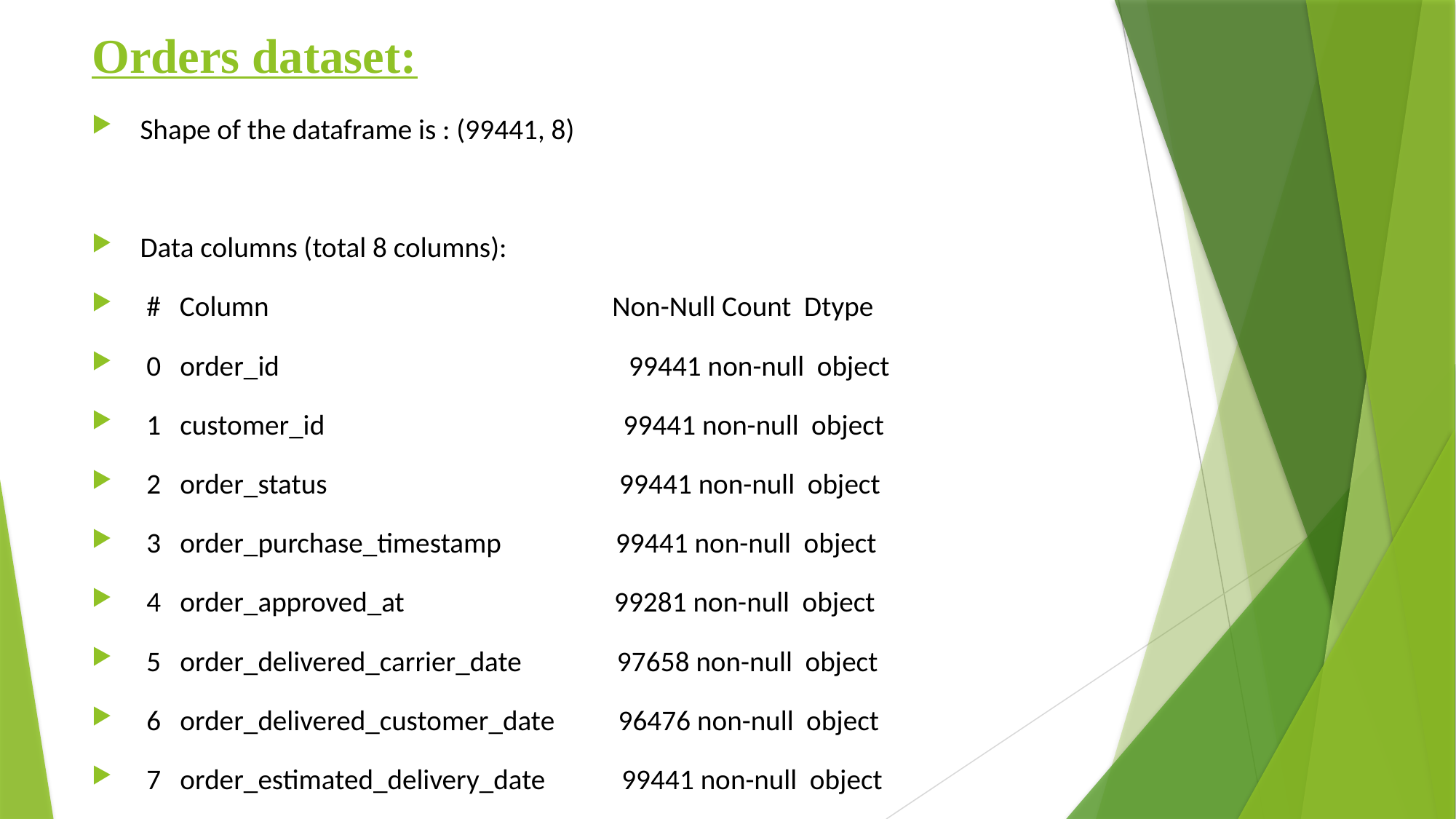

# Orders dataset:
Shape of the dataframe is : (99441, 8)

Data columns (total 8 columns):
 #   Column                                                      Non-Null Count  Dtype
 0   order_id                                                       99441 non-null  object
 1   customer_id                                               99441 non-null  object
 2   order_status                                              99441 non-null  object
 3   order_purchase_timestamp                  99441 non-null  object
 4   order_approved_at                                 99281 non-null  object
 5   order_delivered_carrier_date               97658 non-null  object
 6   order_delivered_customer_date          96476 non-null  object
 7   order_estimated_delivery_date            99441 non-null  object